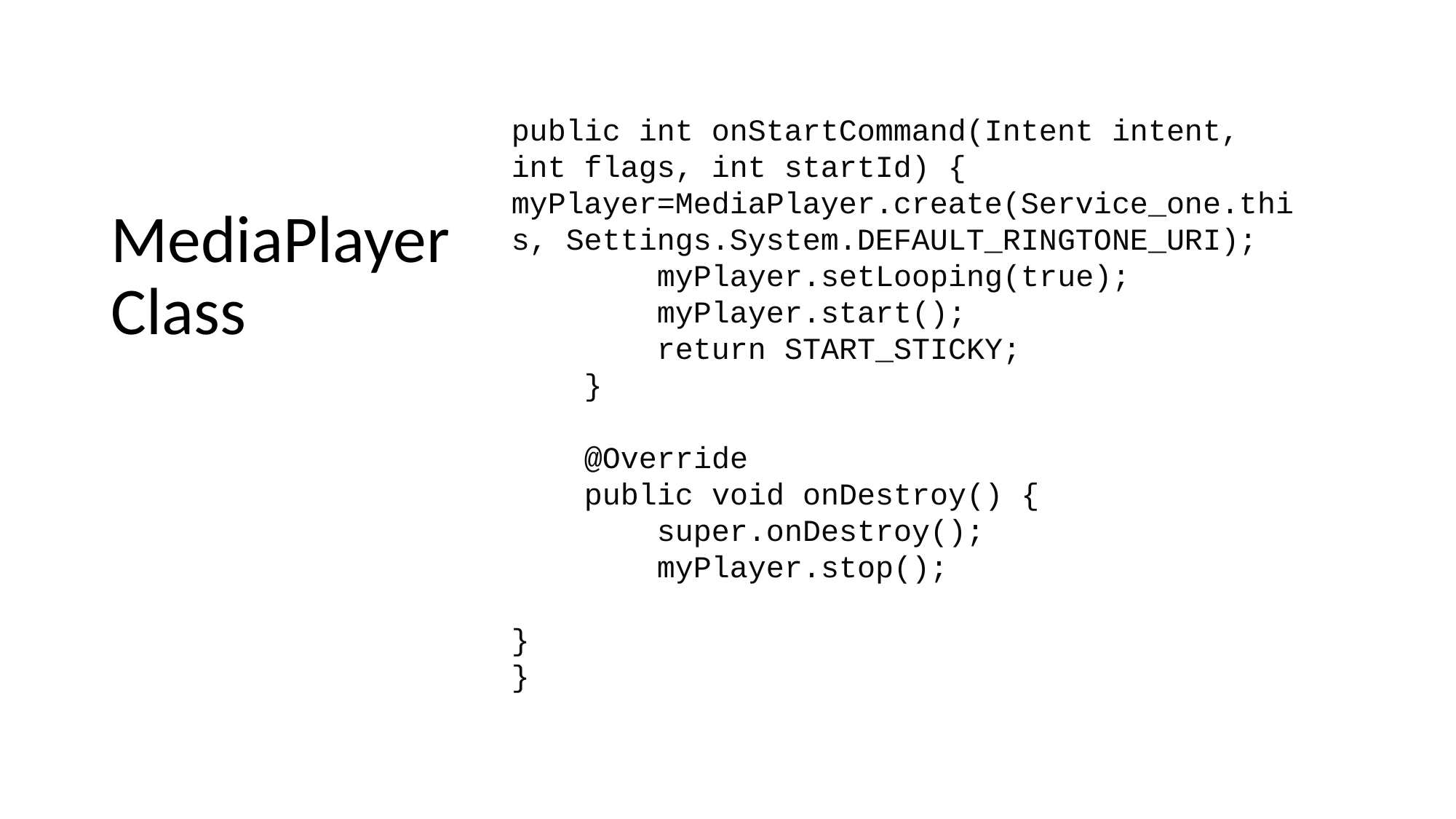

# MediaPlayer Class
public int onStartCommand(Intent intent, int flags, int startId) {
myPlayer=MediaPlayer.create(Service_one.this, Settings.System.DEFAULT_RINGTONE_URI);
        myPlayer.setLooping(true);
        myPlayer.start();
        return START_STICKY;
    }

    @Override
    public void onDestroy() {
        super.onDestroy();
        myPlayer.stop();

}
}